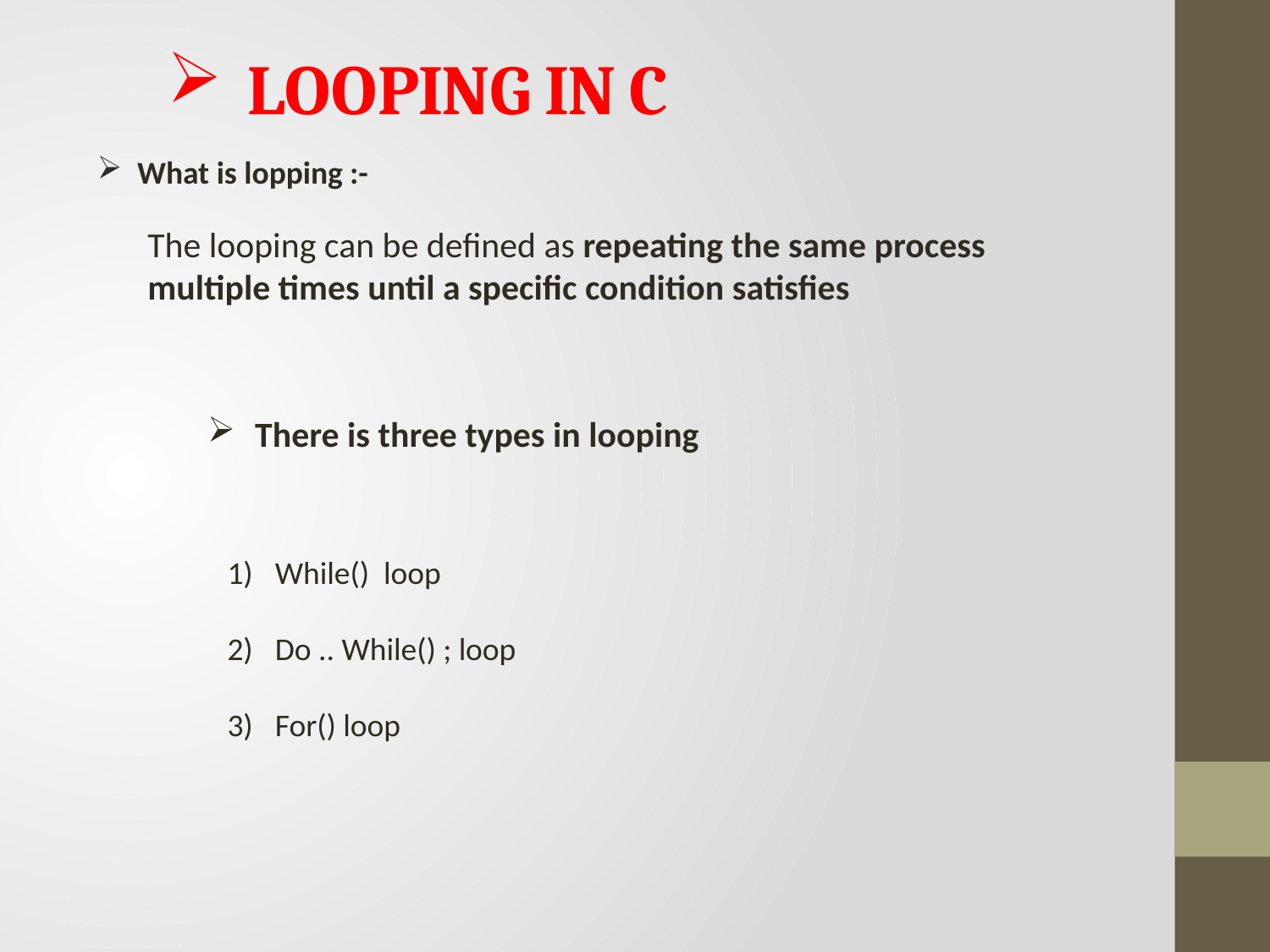

# LOOPING IN C
What is lopping :-

The looping can be defined as repeating the same process multiple times until a specific condition satisfies
There is three types in looping
While()  loop

Do .. While() ; loop

For() loop